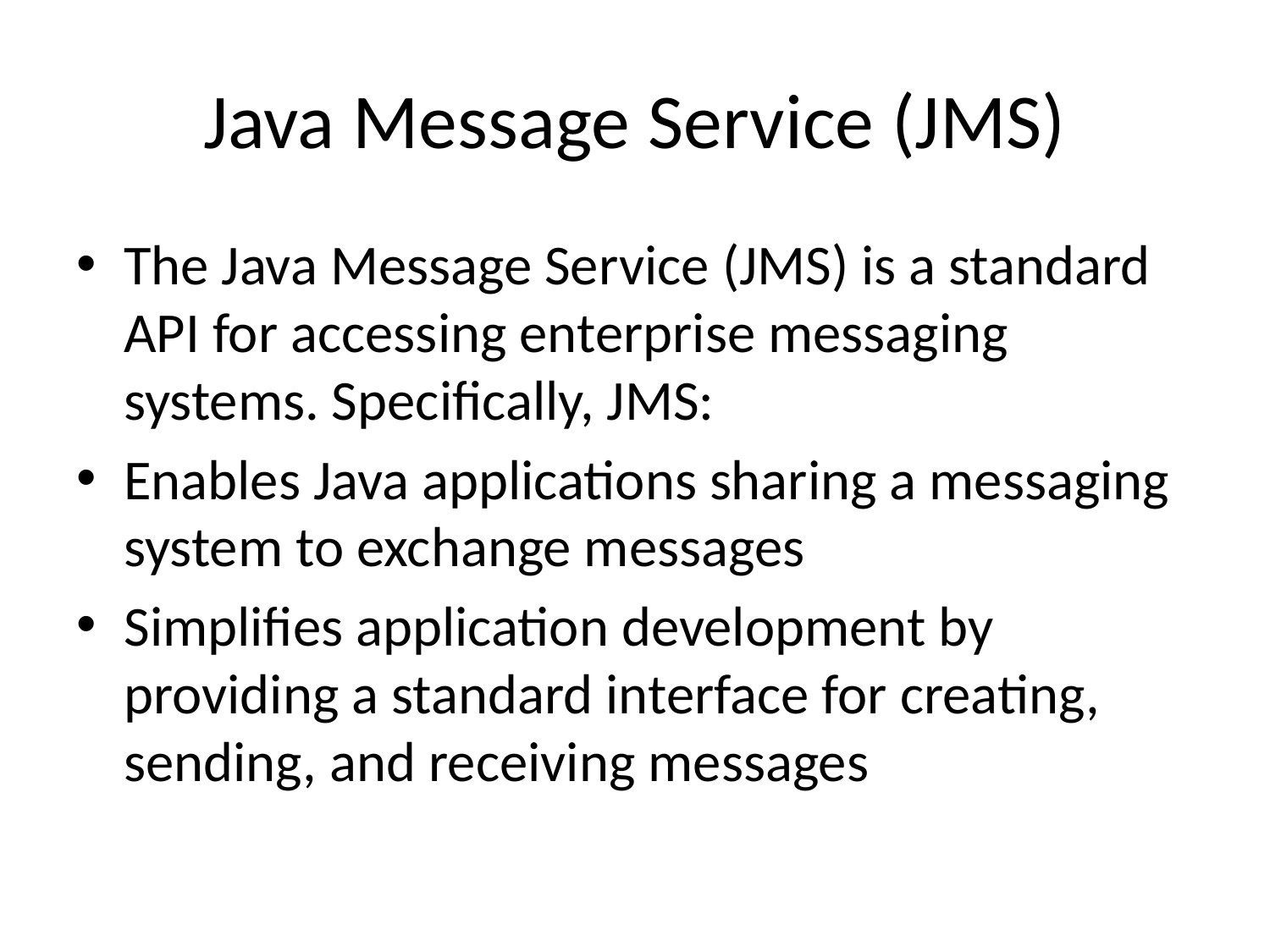

# Java Message Service (JMS)
The Java Message Service (JMS) is a standard API for accessing enterprise messaging systems. Specifically, JMS:
Enables Java applications sharing a messaging system to exchange messages
Simplifies application development by providing a standard interface for creating, sending, and receiving messages